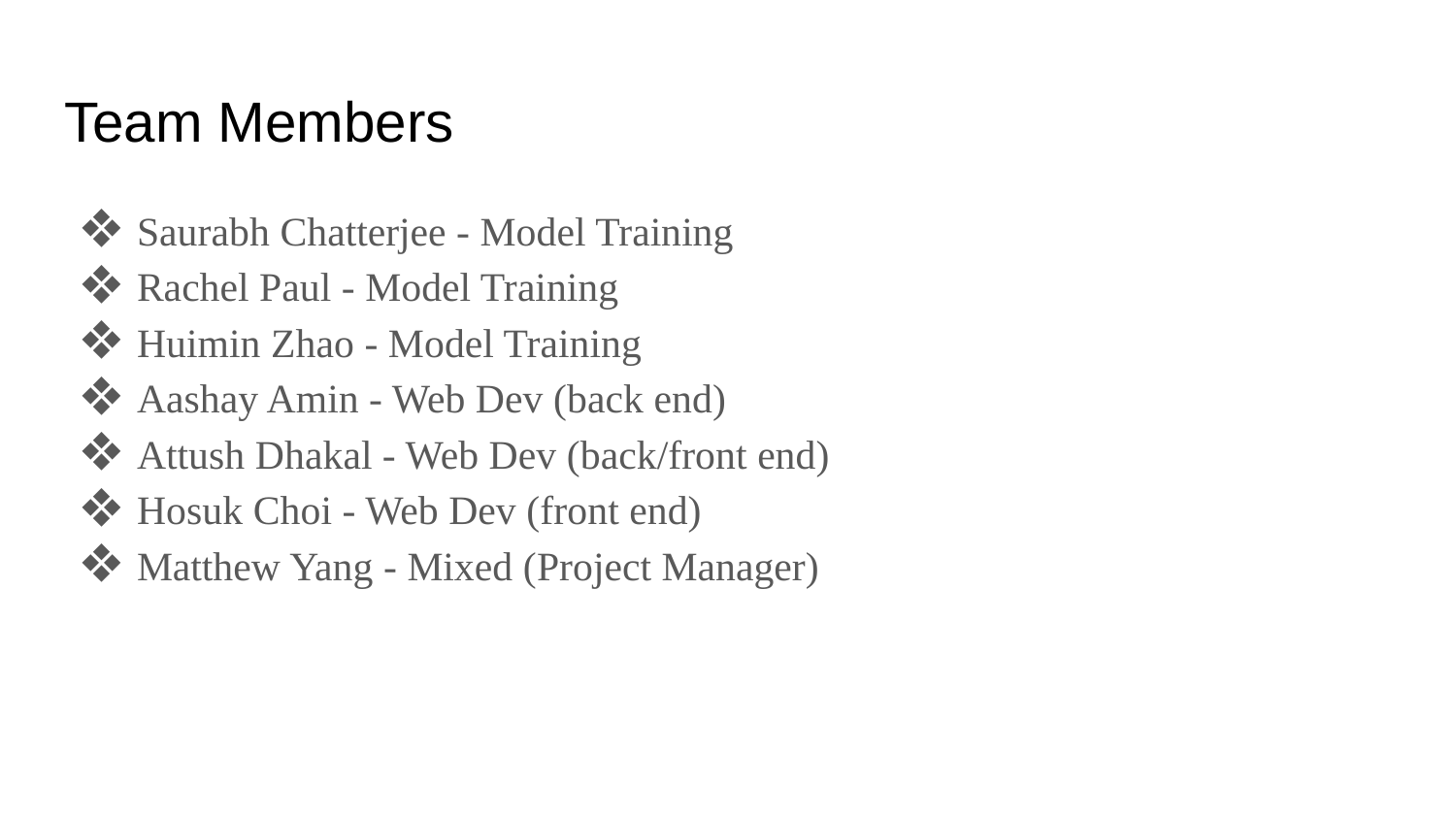

# Team Members
Saurabh Chatterjee - Model Training
Rachel Paul - Model Training
Huimin Zhao - Model Training
Aashay Amin - Web Dev (back end)
Attush Dhakal - Web Dev (back/front end)
Hosuk Choi - Web Dev (front end)
Matthew Yang - Mixed (Project Manager)